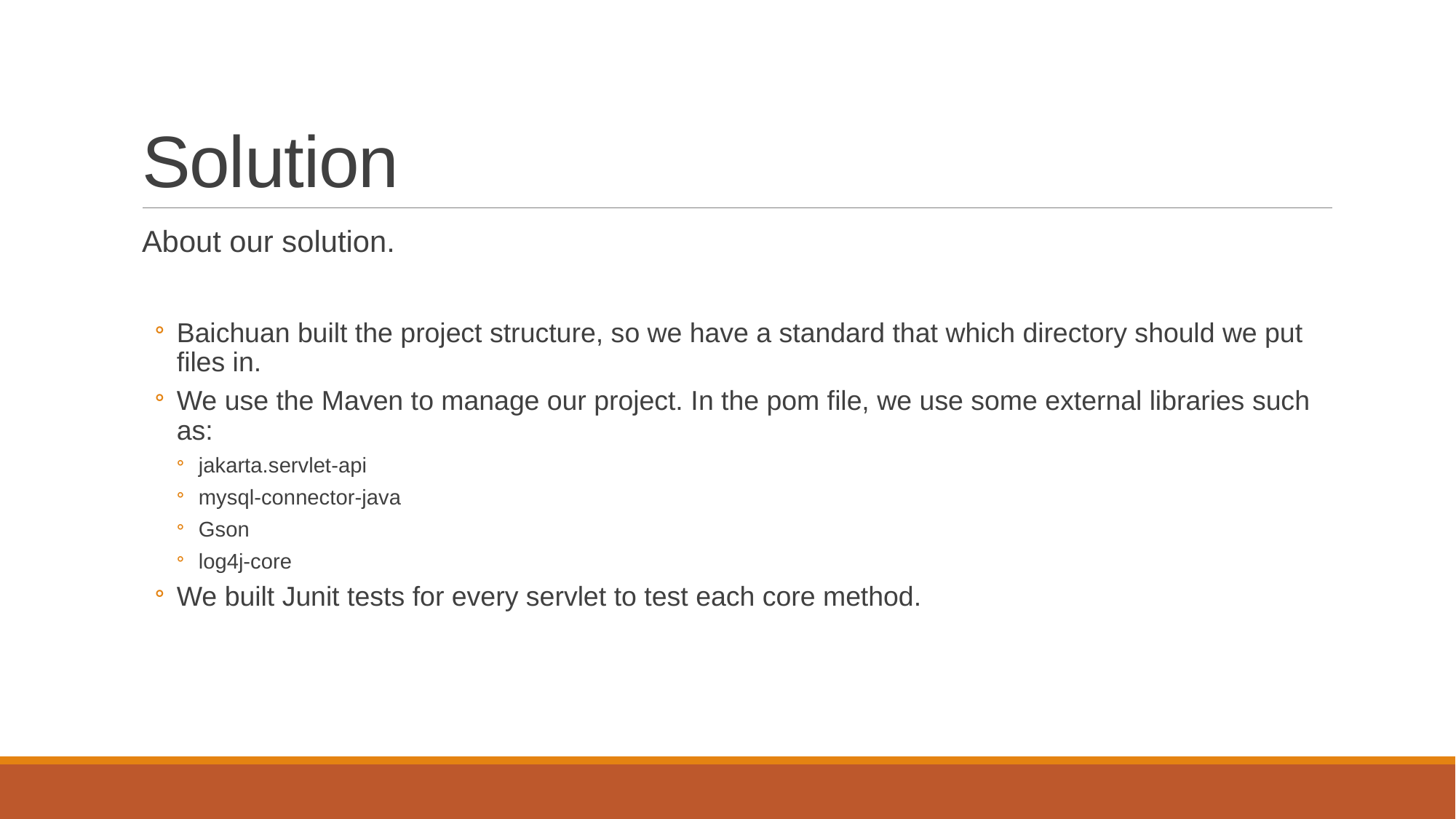

# Solution
About our solution.

Baichuan built the project structure, so we have a standard that which directory should we put files in.
We use the Maven to manage our project. In the pom file, we use some external libraries such as:
jakarta.servlet-api
mysql-connector-java
Gson
log4j-core
We built Junit tests for every servlet to test each core method.